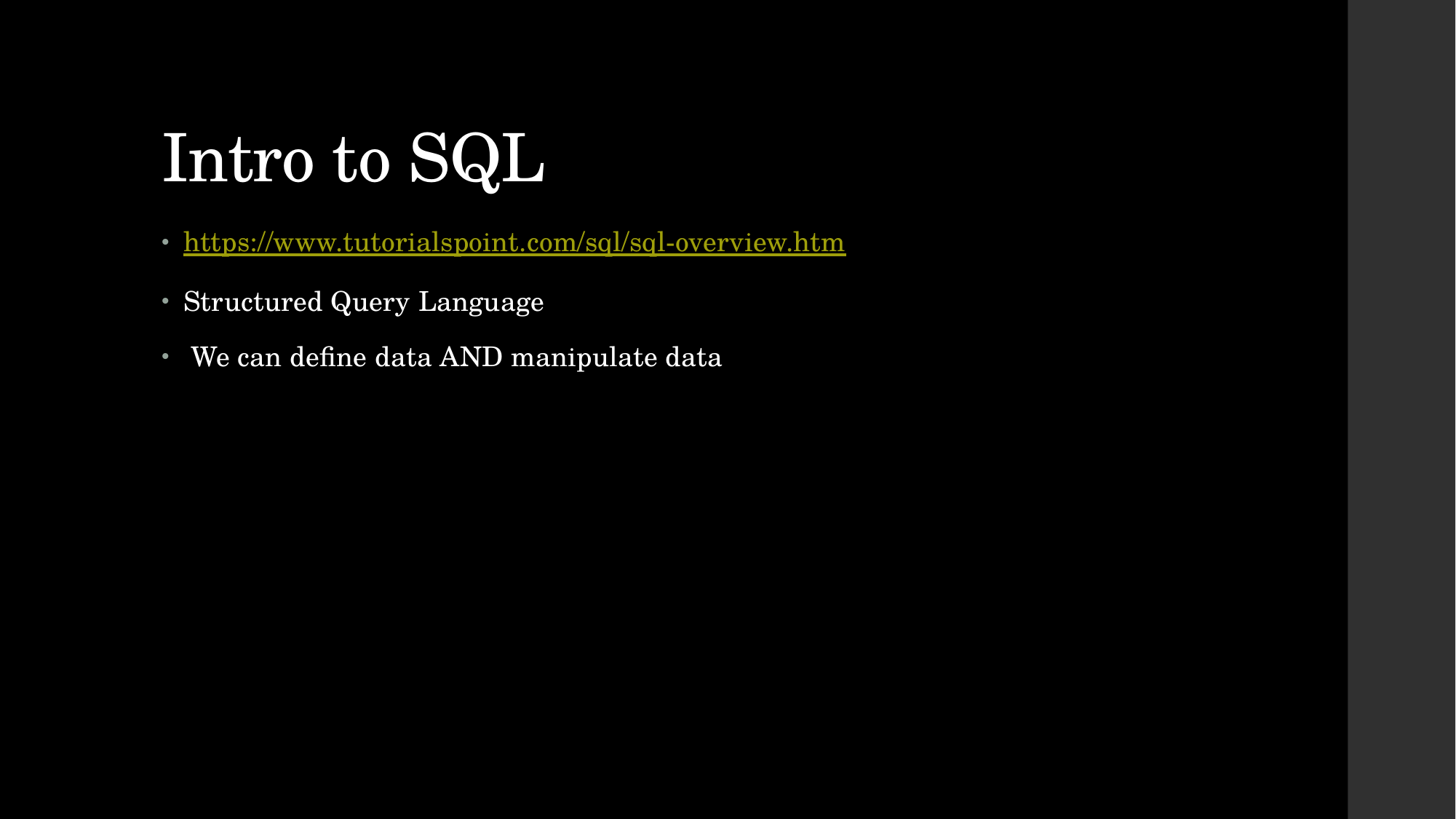

# Intro to SQL
https://www.tutorialspoint.com/sql/sql-overview.htm
Structured Query Language
 We can define data AND manipulate data